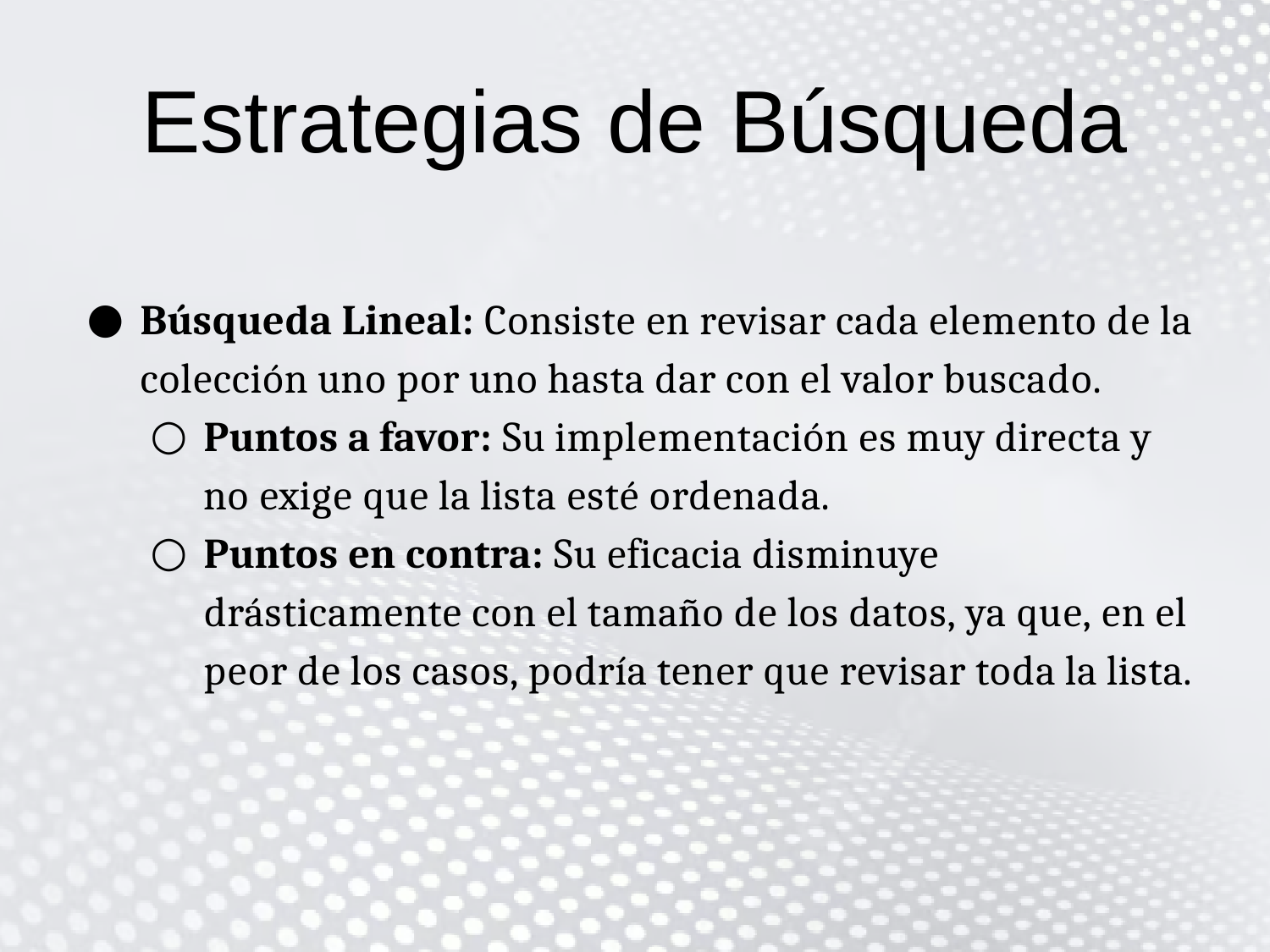

# Estrategias de Búsqueda
Búsqueda Lineal: Consiste en revisar cada elemento de la colección uno por uno hasta dar con el valor buscado.
Puntos a favor: Su implementación es muy directa y no exige que la lista esté ordenada.
Puntos en contra: Su eficacia disminuye drásticamente con el tamaño de los datos, ya que, en el peor de los casos, podría tener que revisar toda la lista.